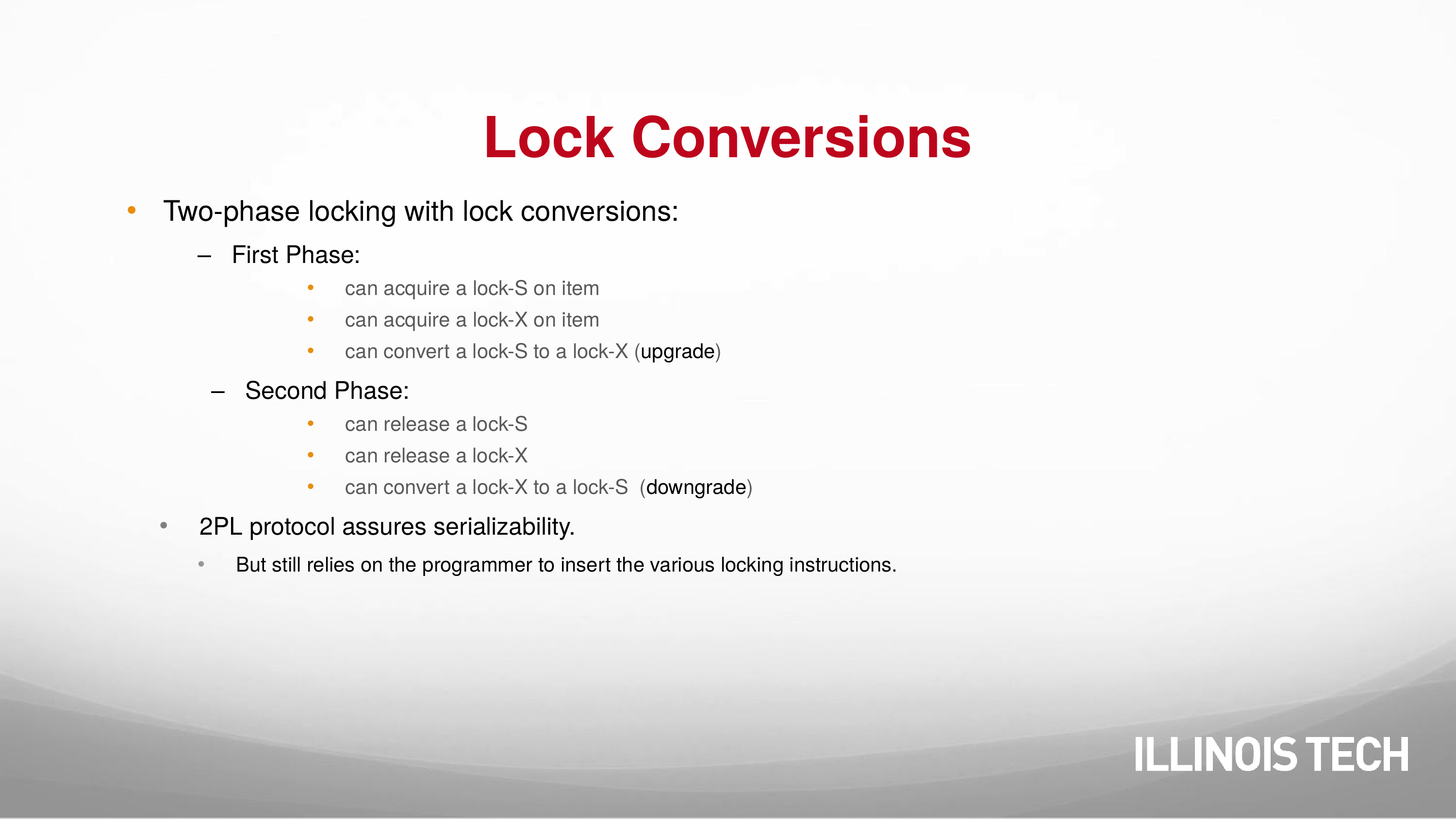

# Lock Conversions
Two-phase locking with lock conversions:
–   First Phase:
can acquire a lock-S on item
can acquire a lock-X on item
can convert a lock-S to a lock-X (upgrade)
  –   Second Phase:
can release a lock-S
can release a lock-X
can convert a lock-X to a lock-S  (downgrade)
2PL protocol assures serializability.
But still relies on the programmer to insert the various locking instructions.